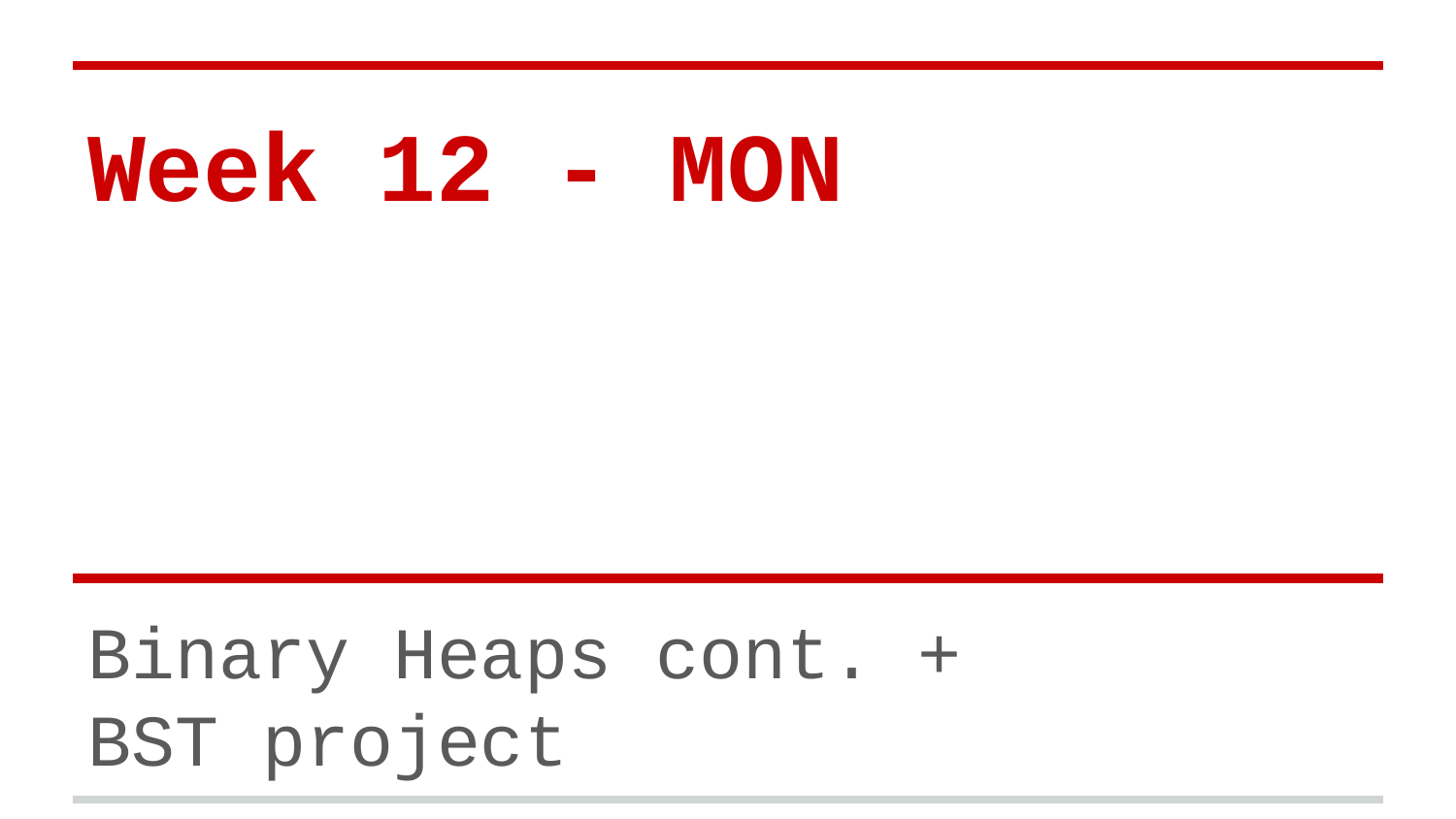

# Week 12 - MON
Binary Heaps cont. +
BST project